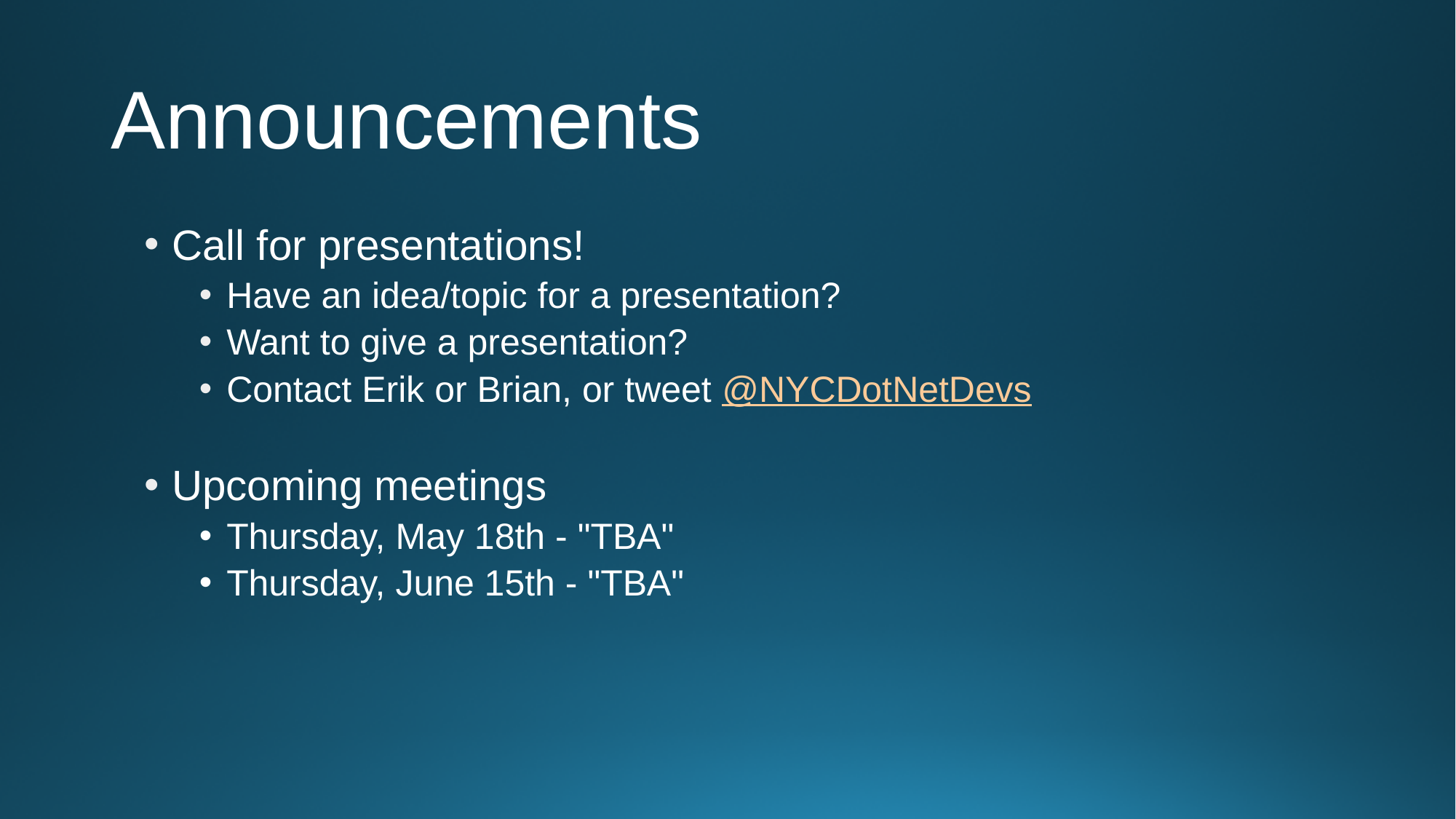

# Announcements
Call for presentations!
Have an idea/topic for a presentation?
Want to give a presentation?
Contact Erik or Brian, or tweet @NYCDotNetDevs
Upcoming meetings
Thursday, May 18th - "TBA"
Thursday, June 15th - "TBA"